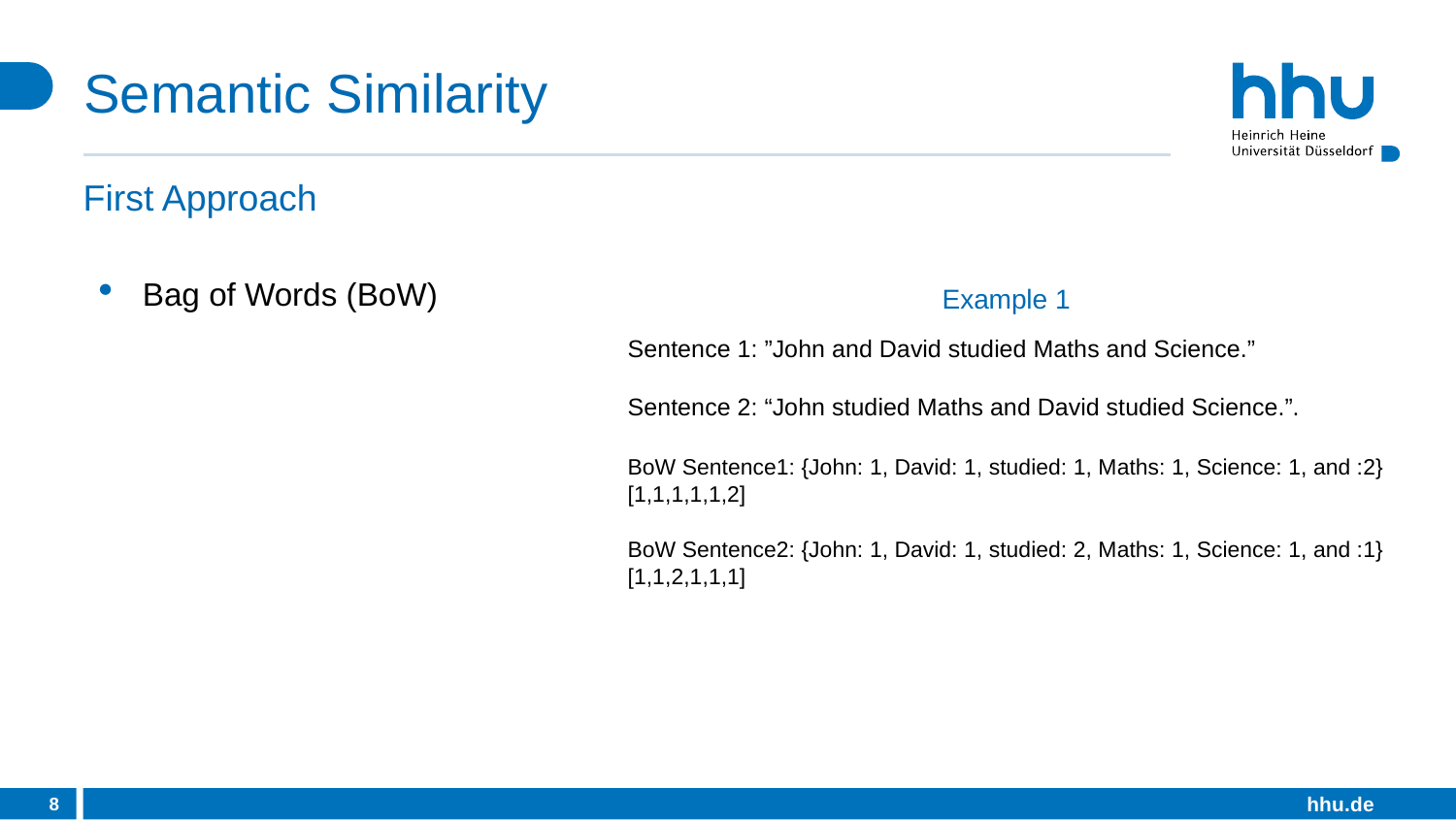

# Semantic Similarity
First Approach
Bag of Words (BoW)

Example 1
Sentence 1: ”John and David studied Maths and Science.”

Sentence 2: “John studied Maths and David studied Science.”.

BoW Sentence1: {John: 1, David: 1, studied: 1, Maths: 1, Science: 1, and :2}
[1,1,1,1,1,2]

BoW Sentence2: {John: 1, David: 1, studied: 2, Maths: 1, Science: 1, and :1}
[1,1,2,1,1,1]
8